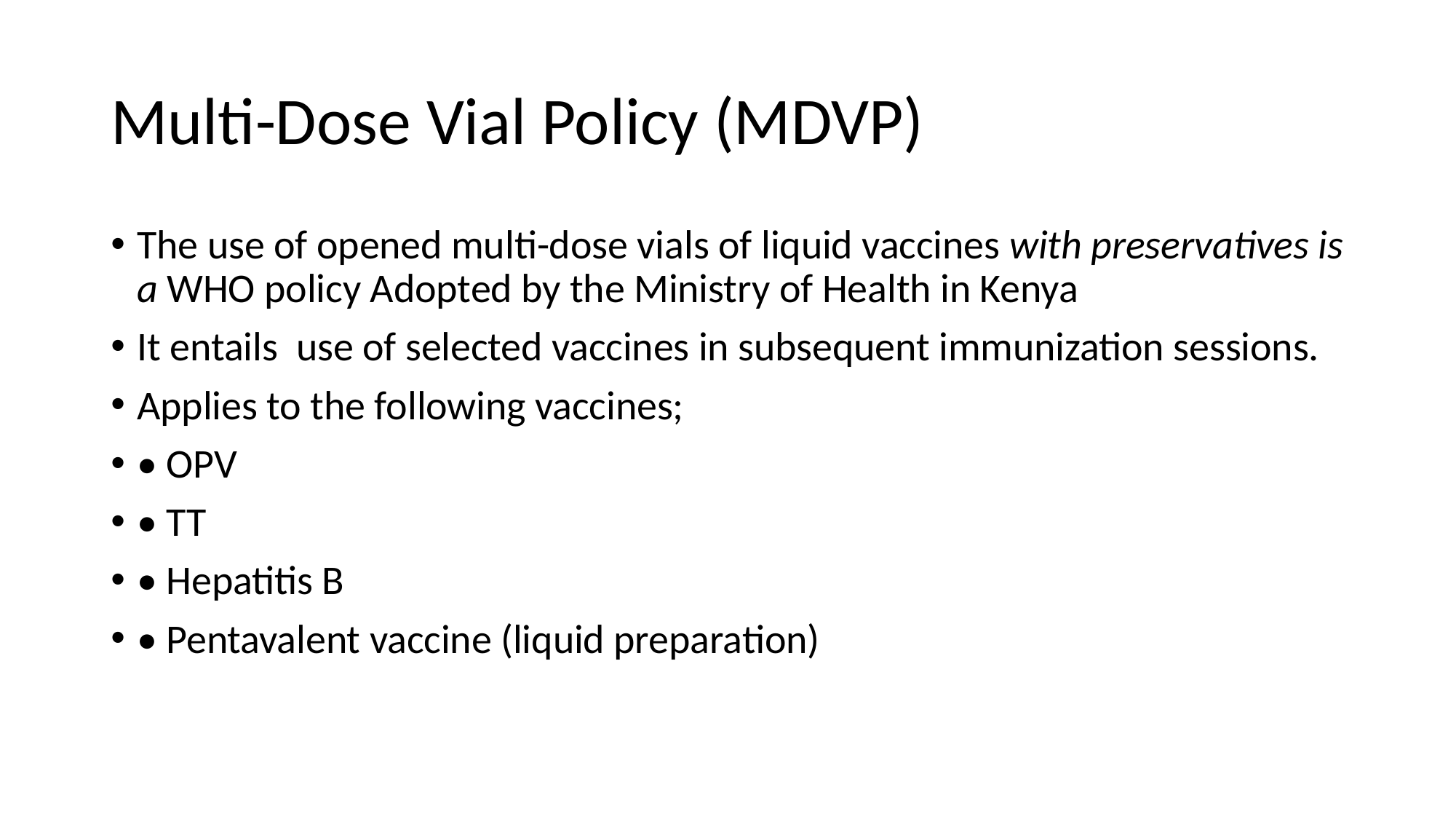

# Multi-Dose Vial Policy (MDVP)
The use of opened multi-dose vials of liquid vaccines with preservatives is a WHO policy Adopted by the Ministry of Health in Kenya
It entails  use of selected vaccines in subsequent immunization sessions.
Applies to the following vaccines;
• OPV
• TT
• Hepatitis B
• Pentavalent vaccine (liquid preparation)